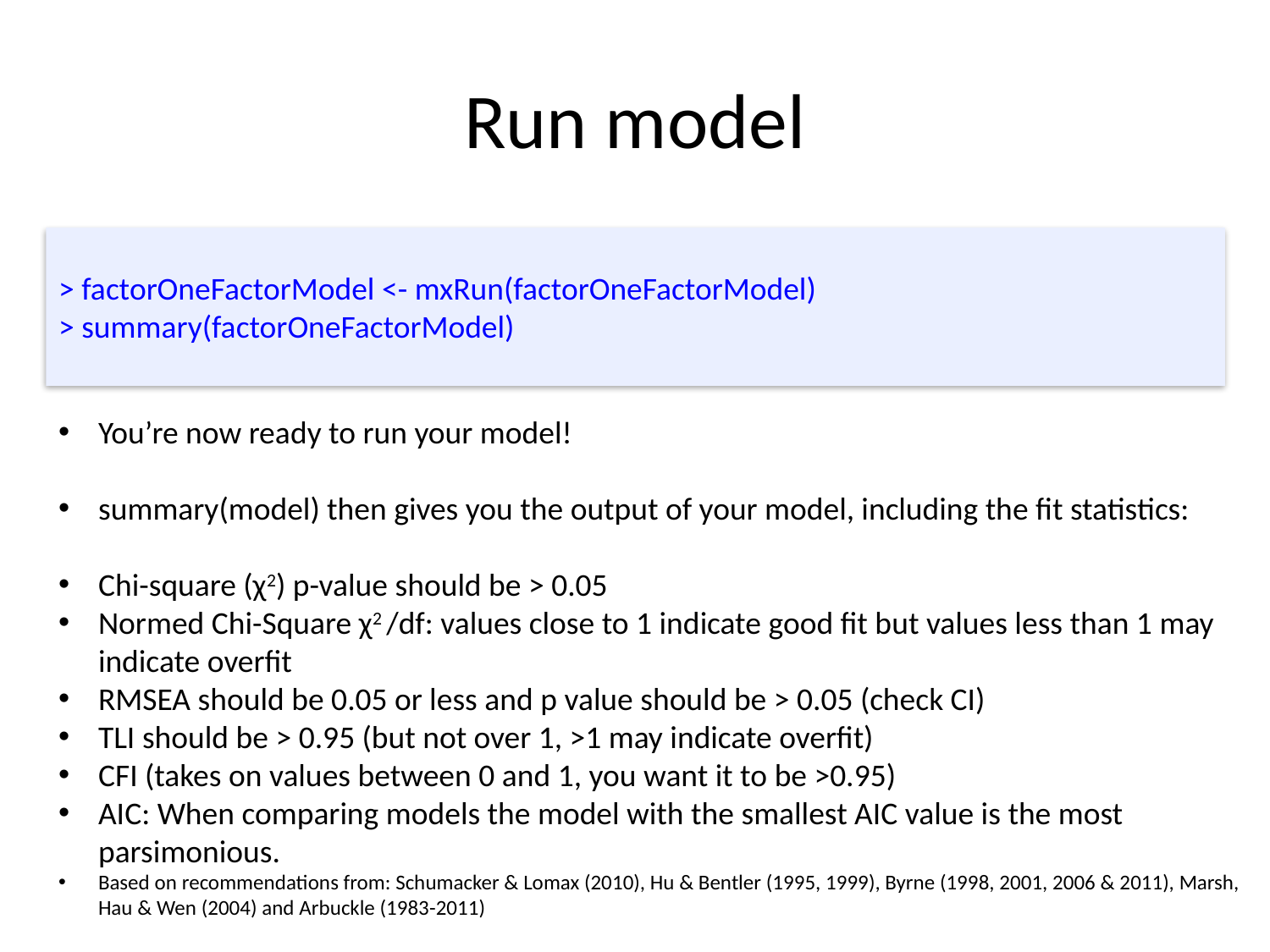

# Run model
> factorOneFactorModel <- mxRun(factorOneFactorModel)
> summary(factorOneFactorModel)
You’re now ready to run your model!

summary(model) then gives you the output of your model, including the fit statistics:

Chi-square (χ2) p-value should be > 0.05
Normed Chi-Square χ2 /df: values close to 1 indicate good fit but values less than 1 may indicate overfit
RMSEA should be 0.05 or less and p value should be > 0.05 (check CI)
TLI should be > 0.95 (but not over 1, >1 may indicate overfit)
CFI (takes on values between 0 and 1, you want it to be >0.95)
AIC: When comparing models the model with the smallest AIC value is the most parsimonious.
Based on recommendations from: Schumacker & Lomax (2010), Hu & Bentler (1995, 1999), Byrne (1998, 2001, 2006 & 2011), Marsh, Hau & Wen (2004) and Arbuckle (1983-2011)